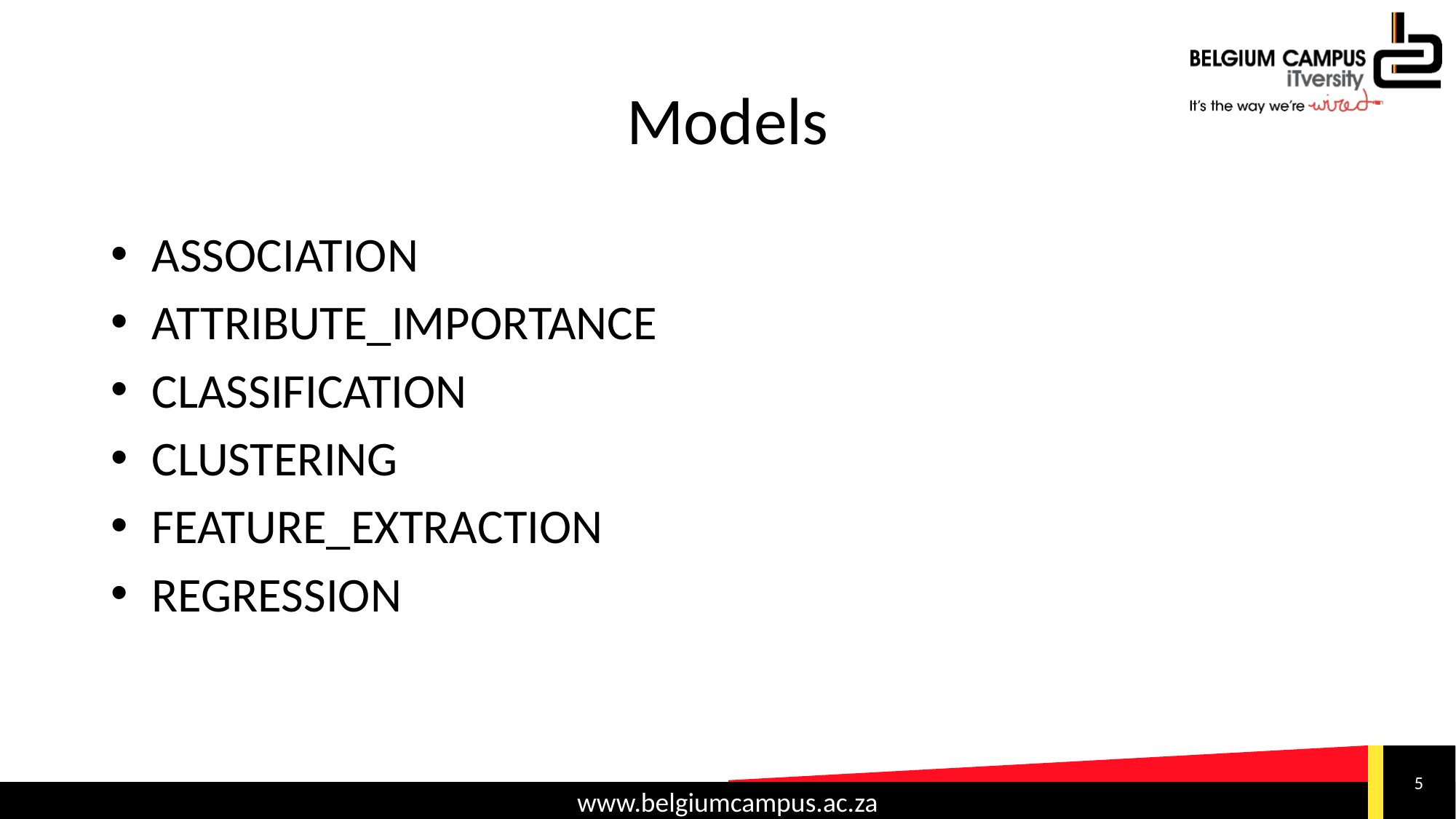

# Models
ASSOCIATION
ATTRIBUTE_IMPORTANCE
CLASSIFICATION
CLUSTERING
FEATURE_EXTRACTION
REGRESSION